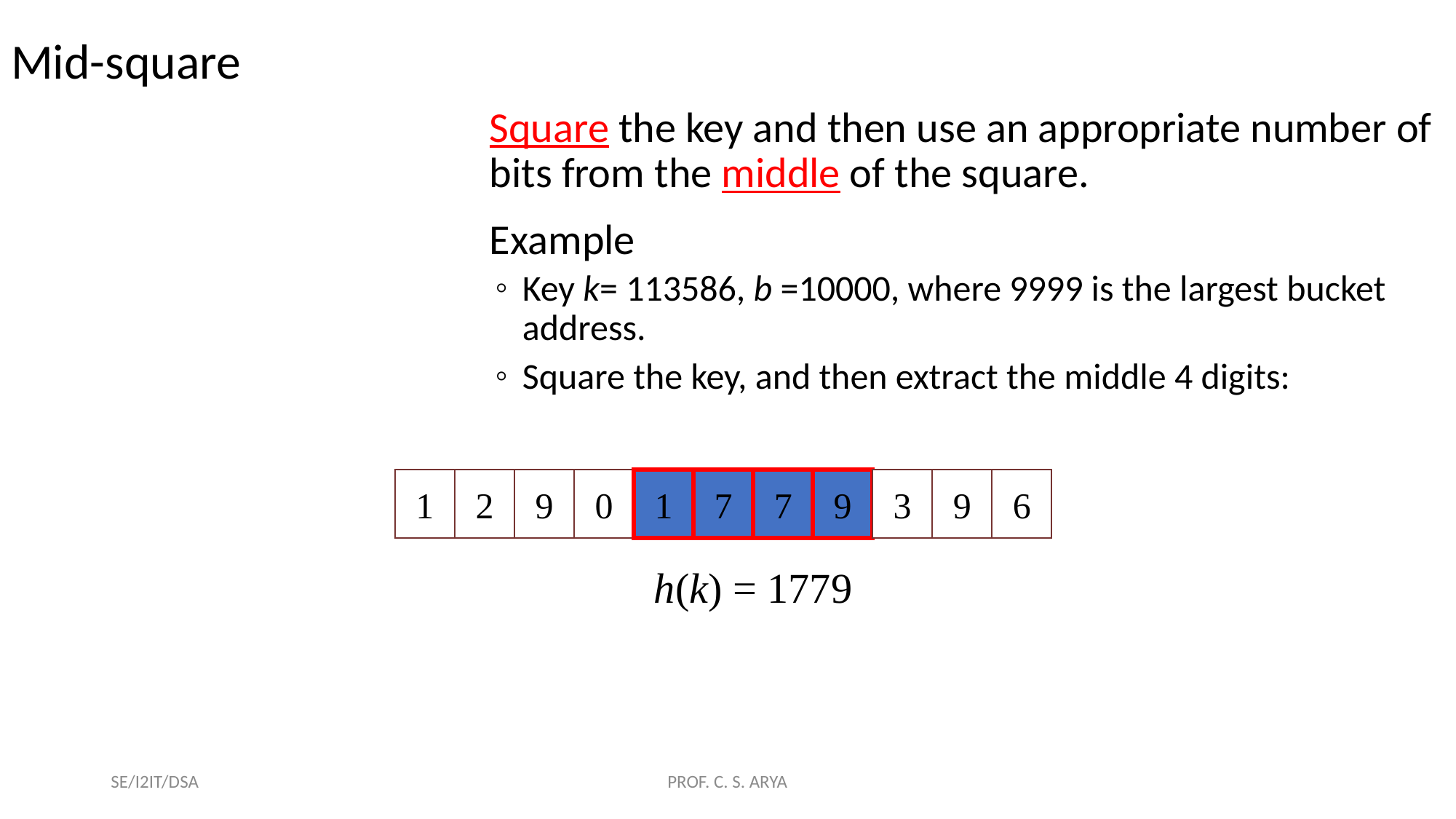

Mid-square
Square the key and then use an appropriate number of bits from the middle of the square.
Example
Key k= 113586, b =10000, where 9999 is the largest bucket address.
Square the key, and then extract the middle 4 digits:
1
2
9
0
1
7
7
9
3
9
6
h(k) = 1779
SE/I2IT/DSA
PROF. C. S. ARYA